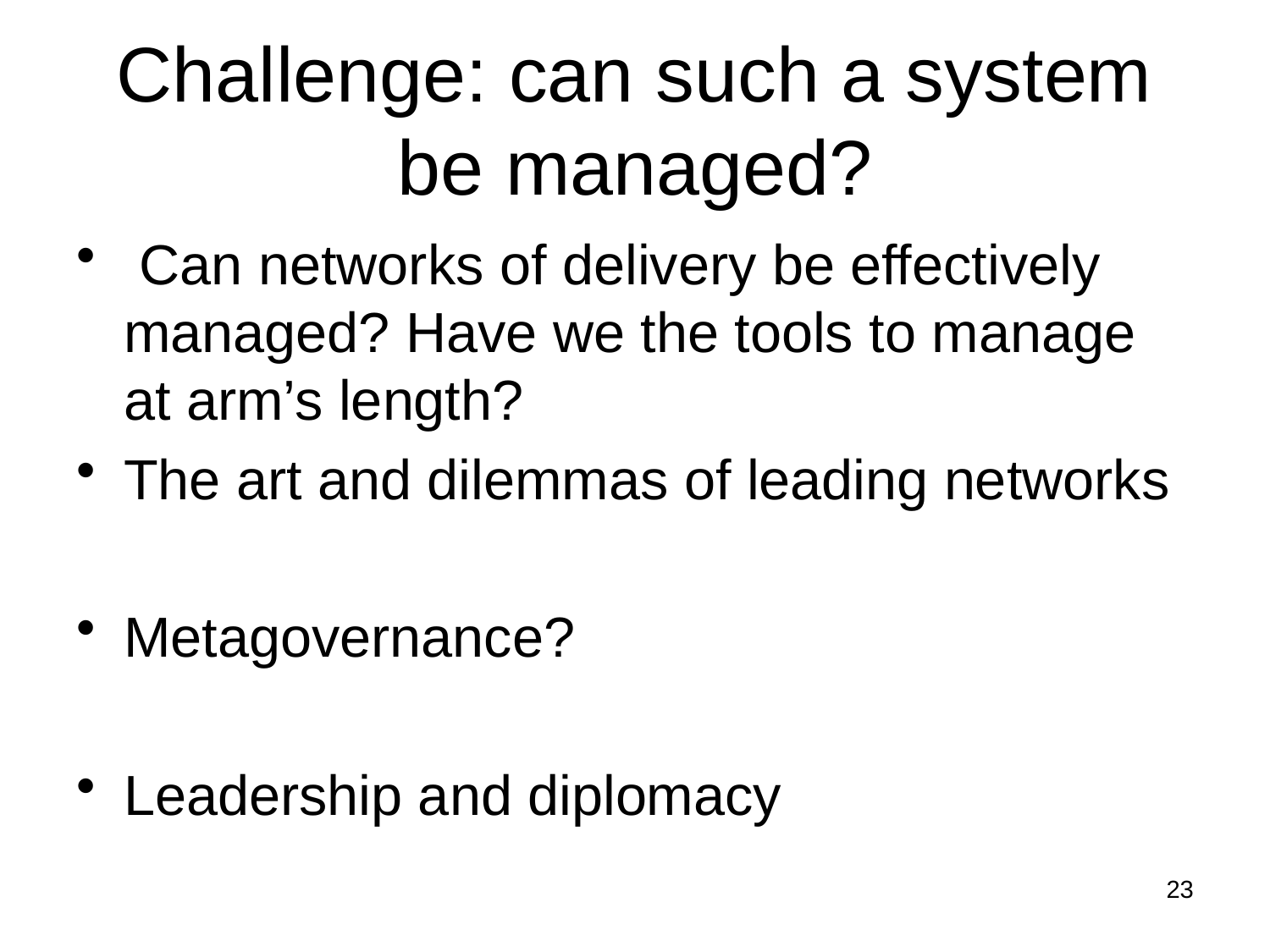

# Challenge: can such a system be managed?
 Can networks of delivery be effectively managed? Have we the tools to manage at arm’s length?
The art and dilemmas of leading networks

Metagovernance?

Leadership and diplomacy
23